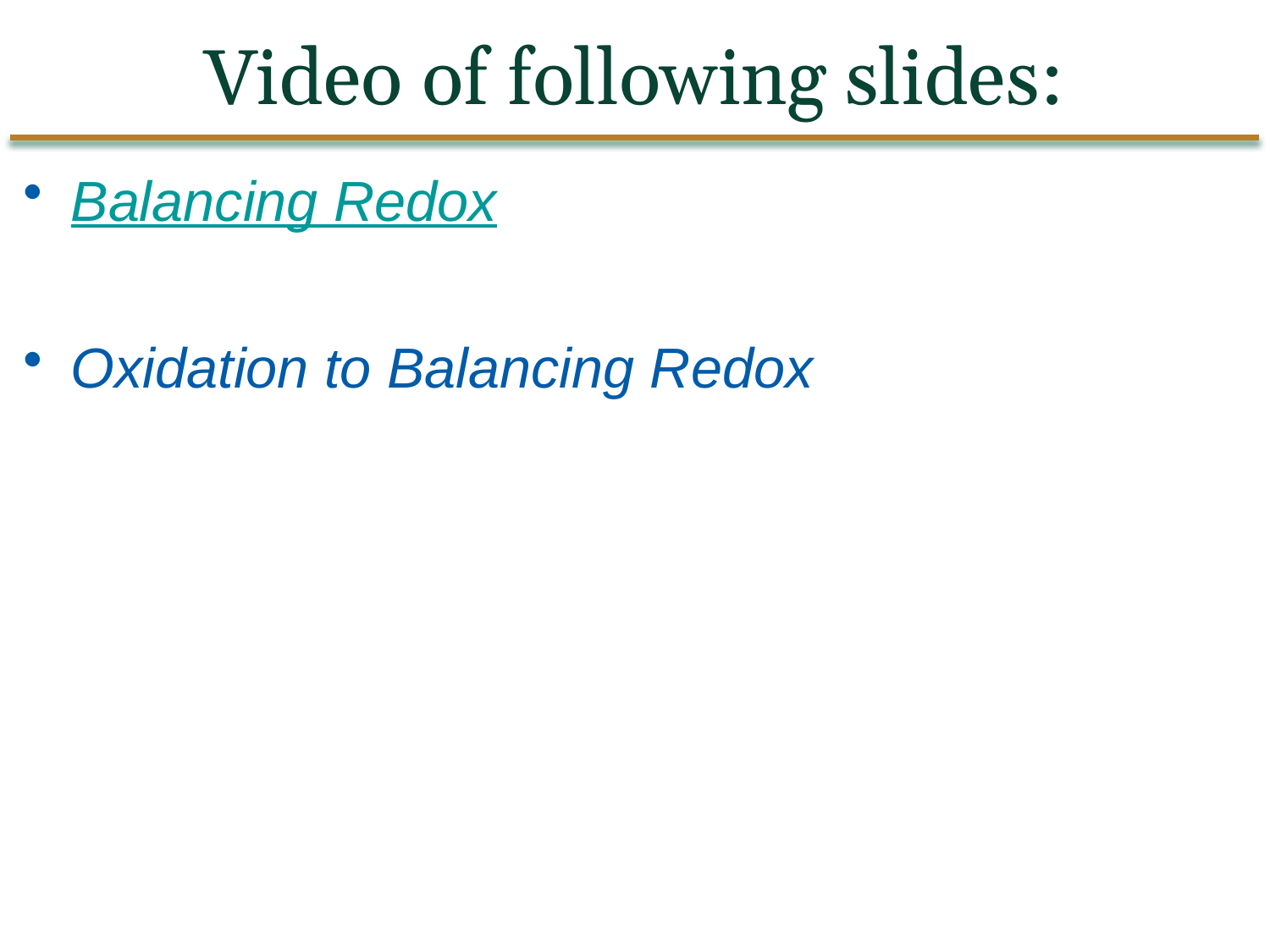

Video of following slides:
Balancing Redox

Oxidation to Balancing Redox